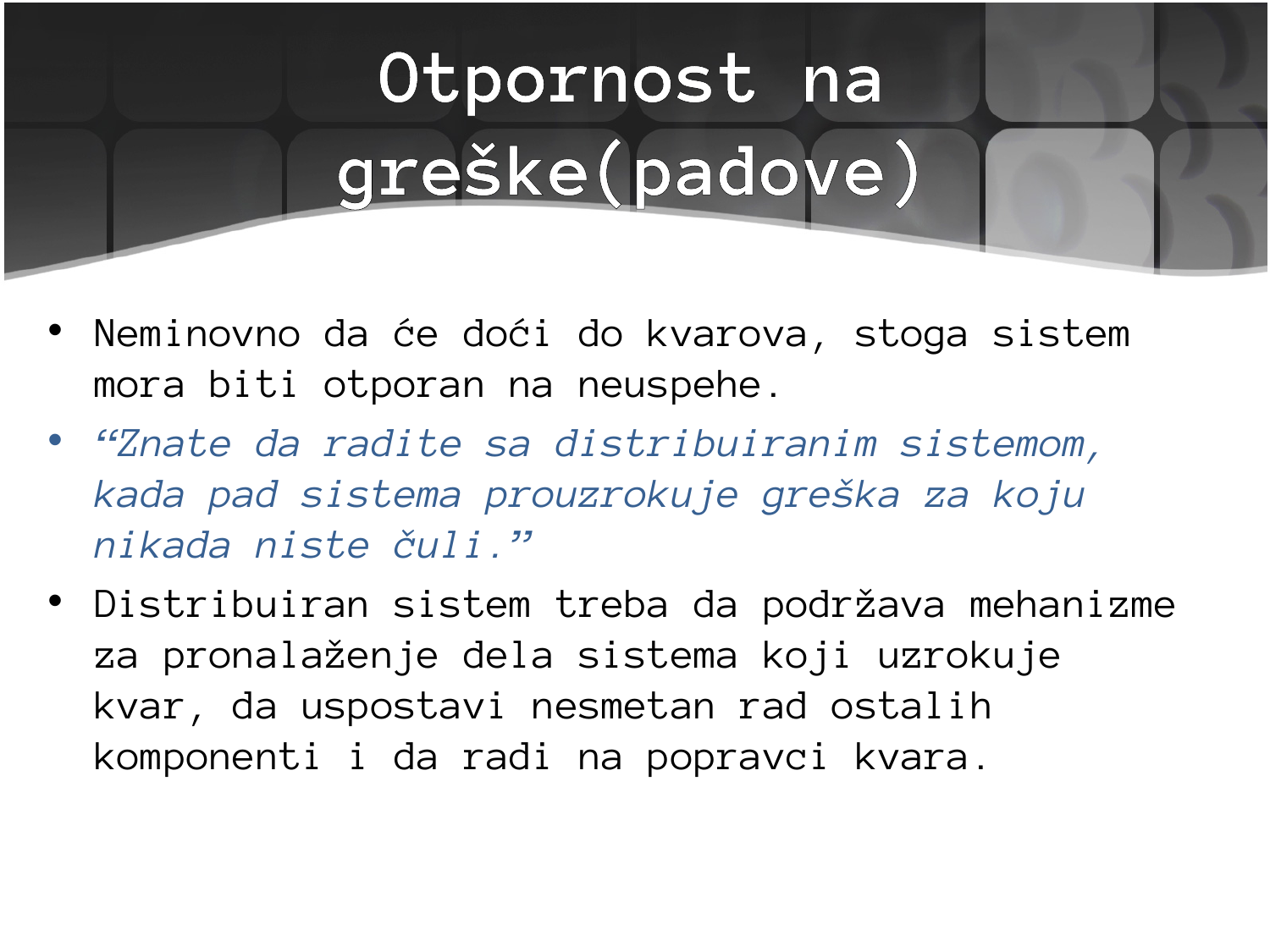

# Otpornost na greške(padove)
Neminovno da će doći do kvarova, stoga sistem mora biti otporan na neuspehe.
“Znate da radite sa distribuiranim sistemom, kada pad sistema prouzrokuje greška za koju nikada niste čuli.”
Distribuiran sistem treba da podržava mehanizme za pronalaženje dela sistema koji uzrokuje kvar, da uspostavi nesmetan rad ostalih komponenti i da radi na popravci kvara.